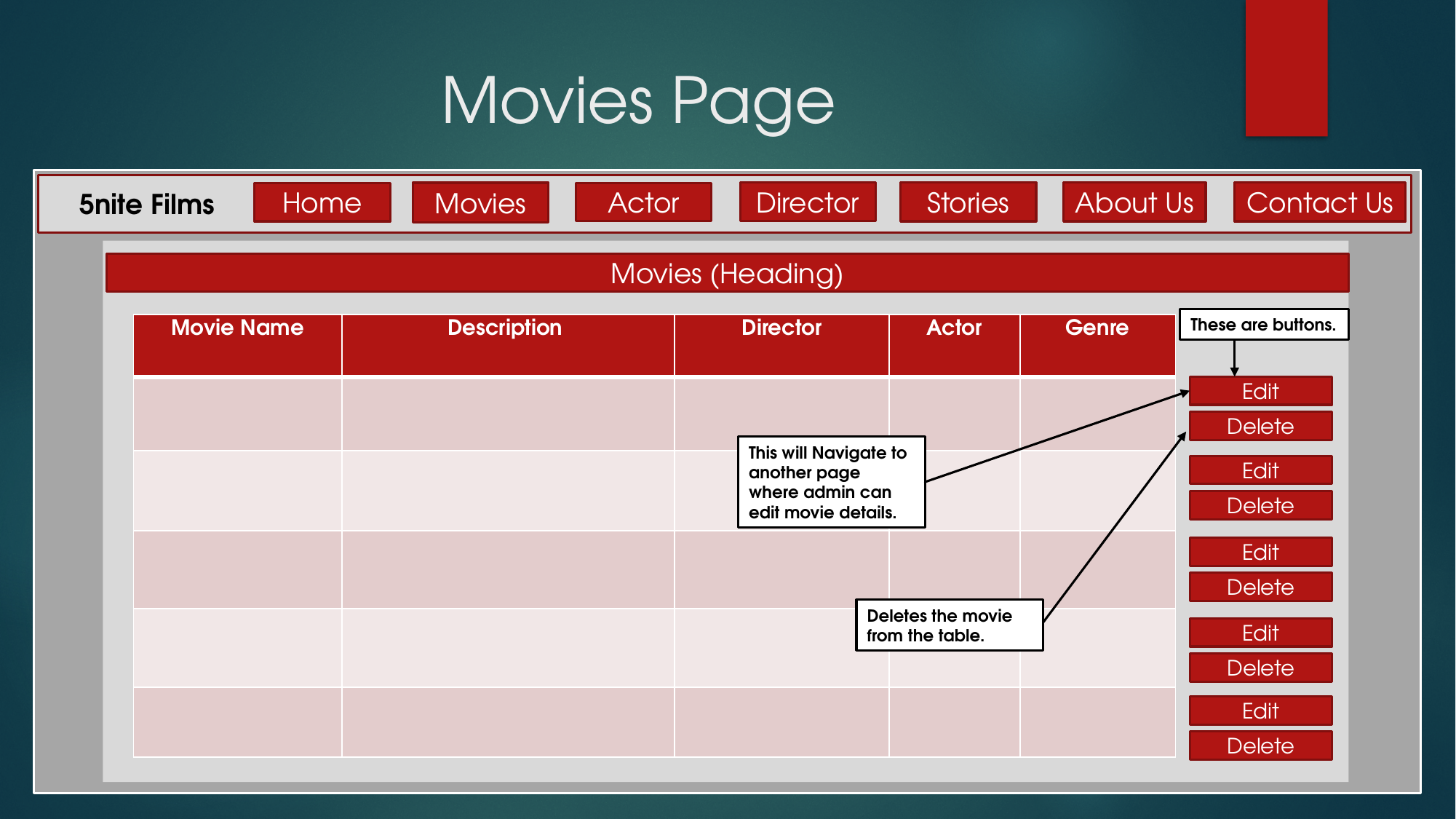

# Movies Page

    5nite Films
Stories
About Us
Contact Us
Director
Movies
Actor
Home

Movies (Heading)
These are buttons.
| Movie Name | Description | Director | Actor | Genre |
| --- | --- | --- | --- | --- |
|  |  |  |  |  |
|  |  |  |  |  |
|  |  |  |  |  |
|  |  |  |  |  |
|  |  |  |  |  |
Edit
Delete
This will Navigate to another page where admin can edit movie details.
Edit
Delete
Edit
Delete
Deletes the movie from the table.
Edit
Delete
Edit
Delete